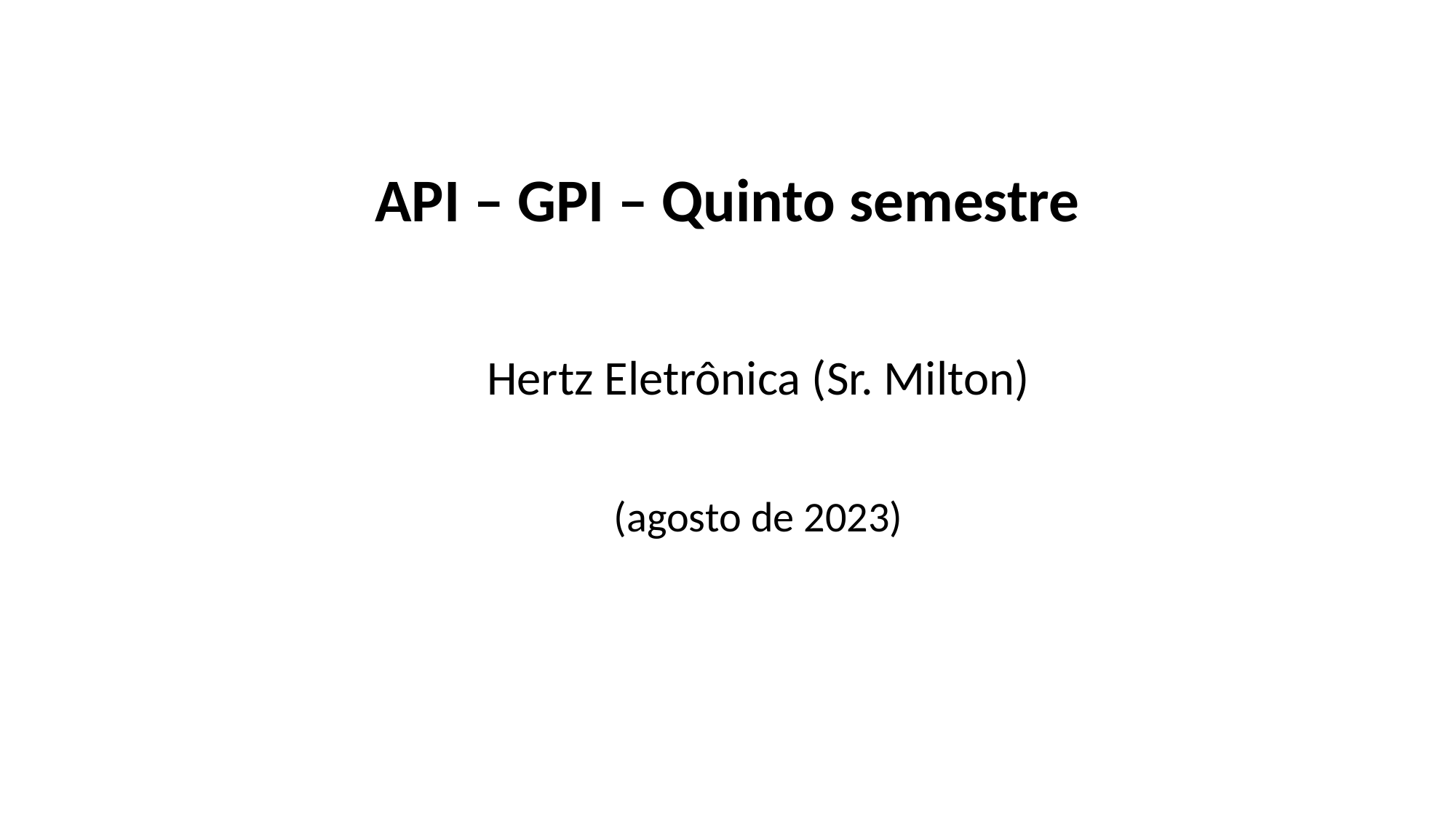

# API – GPI – Quinto semestre
Hertz Eletrônica (Sr. Milton)

(agosto de 2023)